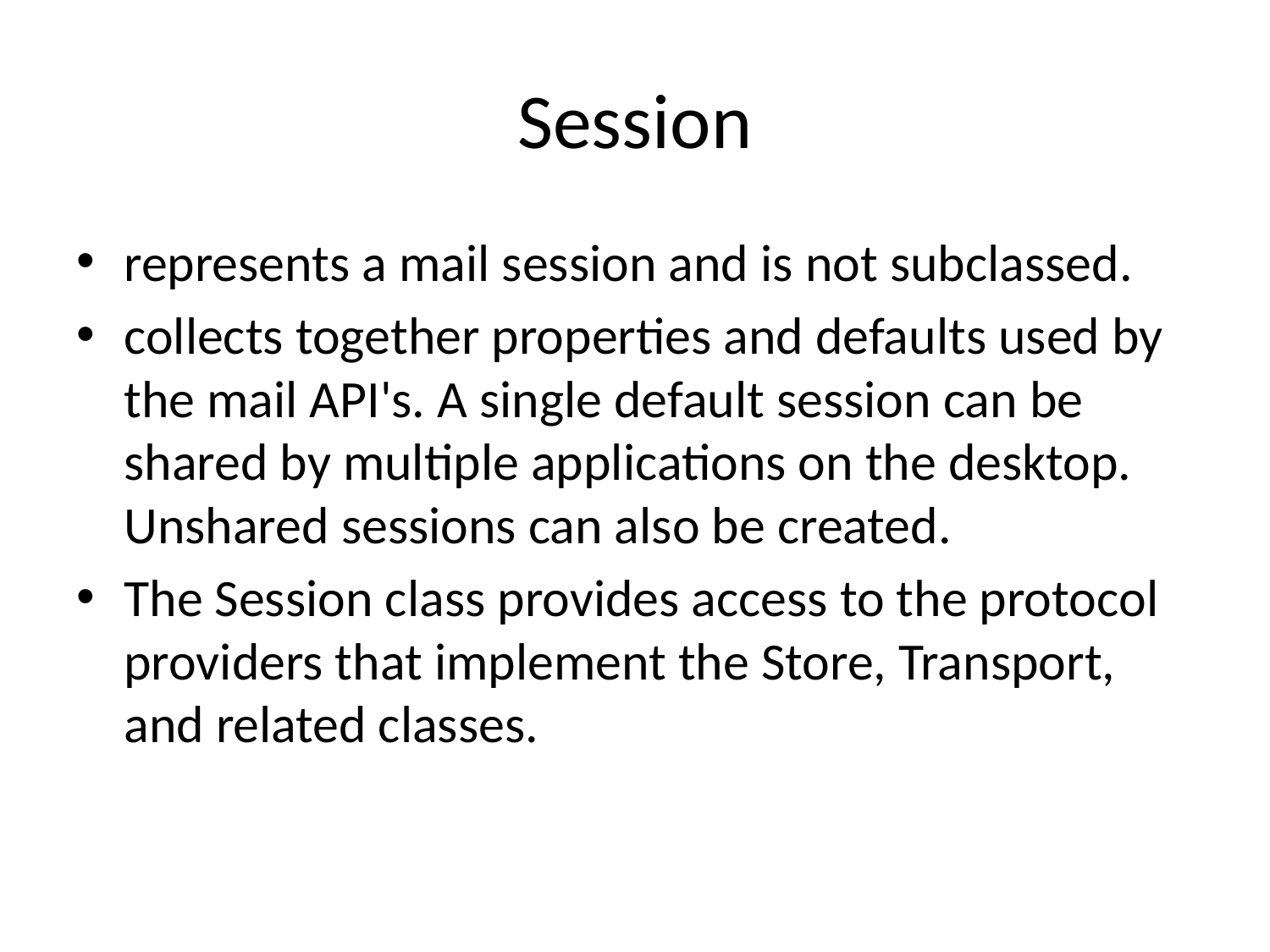

# Session
represents a mail session and is not subclassed.
collects together properties and defaults used by the mail API's. A single default session can be shared by multiple applications on the desktop. Unshared sessions can also be created.
The Session class provides access to the protocol providers that implement the Store, Transport, and related classes.